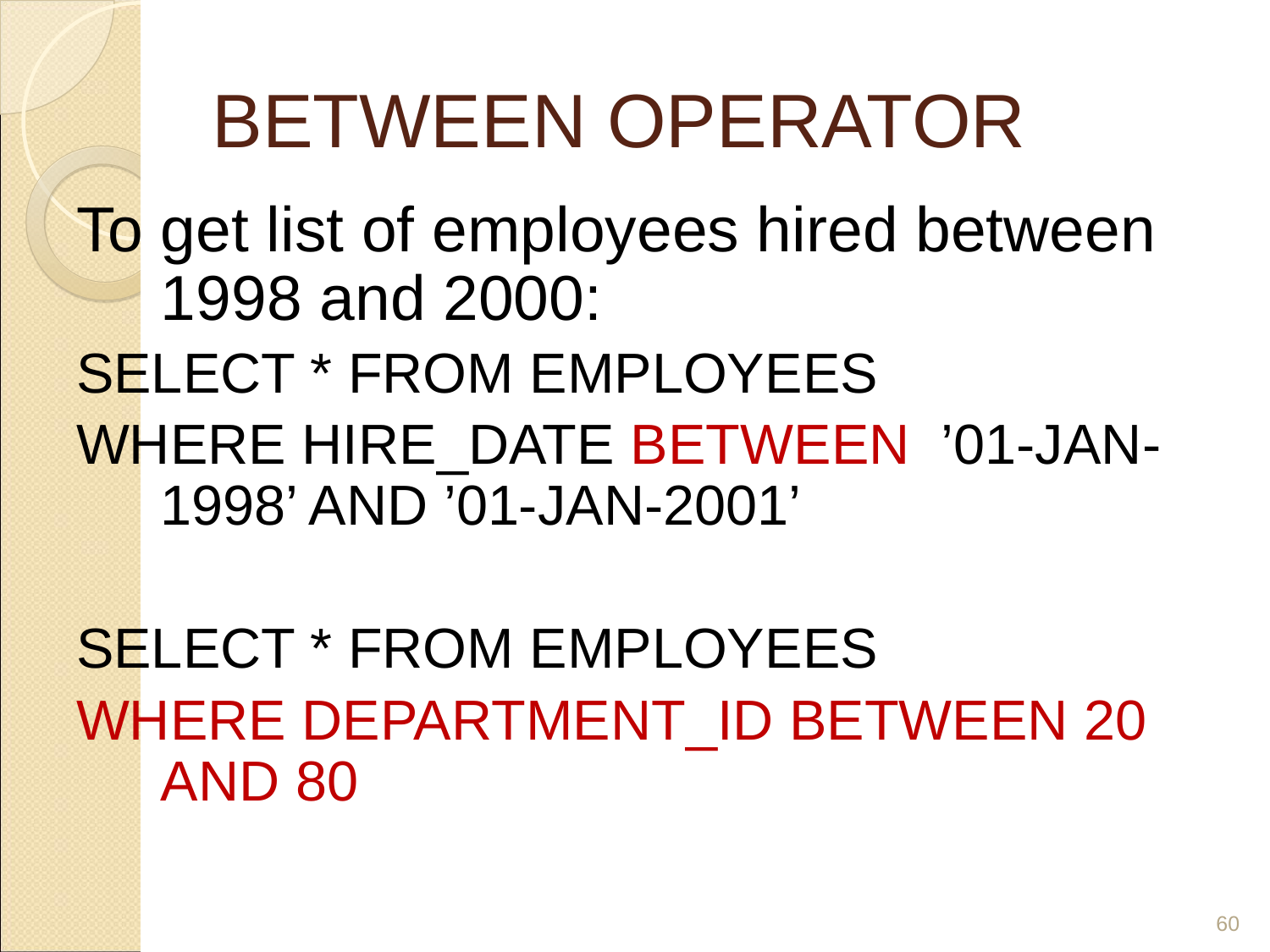

# BETWEEN OPERATOR
To get list of employees hired between 1998 and 2000:
SELECT * FROM EMPLOYEES
WHERE HIRE_DATE BETWEEN  ’01-JAN-1998’ AND ’01-JAN-2001’

SELECT * FROM EMPLOYEES
WHERE DEPARTMENT_ID BETWEEN 20 AND 80

60